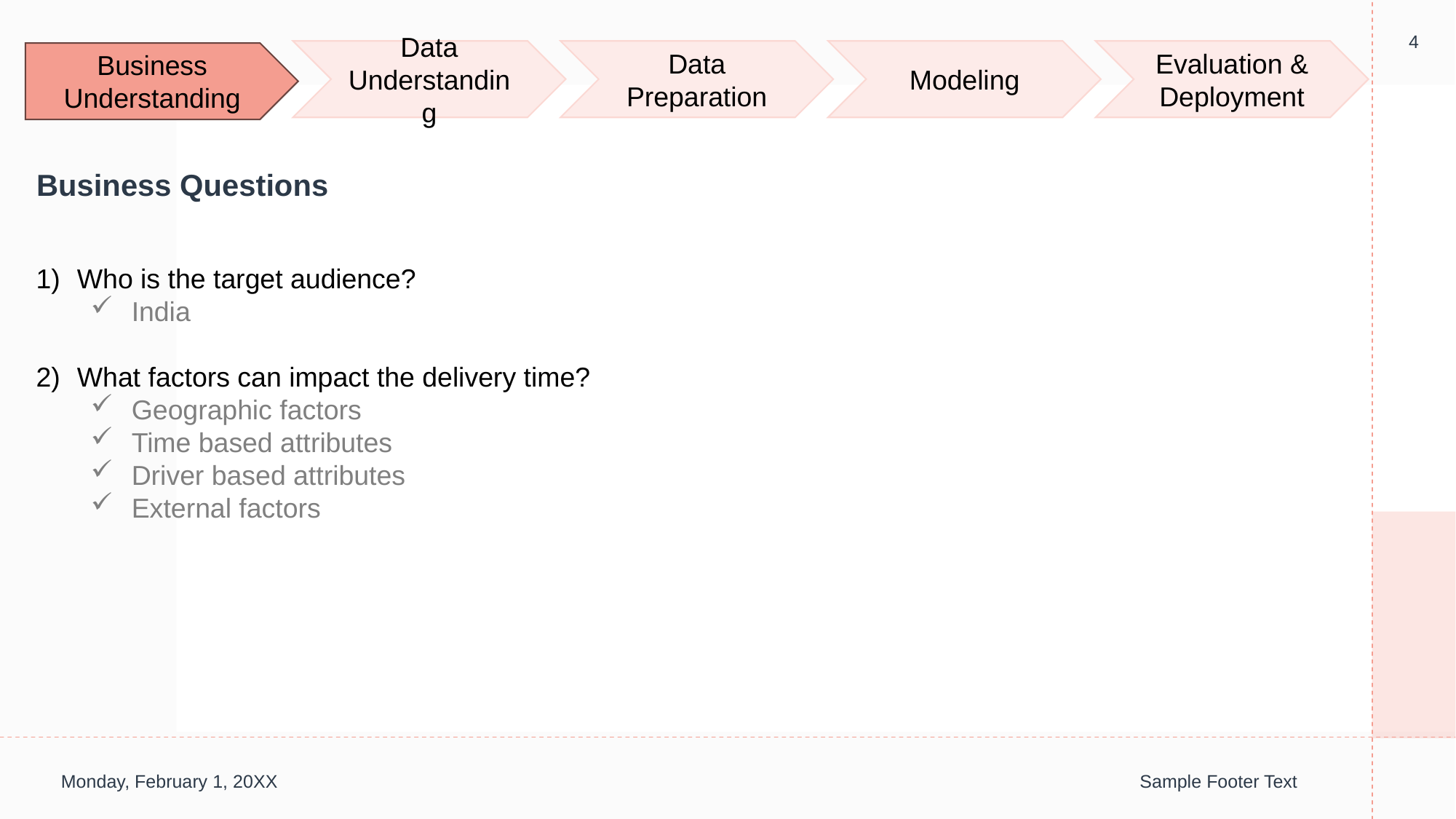

4
Data Understanding
Data Preparation
Modeling
Evaluation & Deployment
Business Understanding
# Business Questions
Who is the target audience?
India

What factors can impact the delivery time?
Geographic factors
Time based attributes
Driver based attributes
External factors
Monday, February 1, 20XX
Sample Footer Text